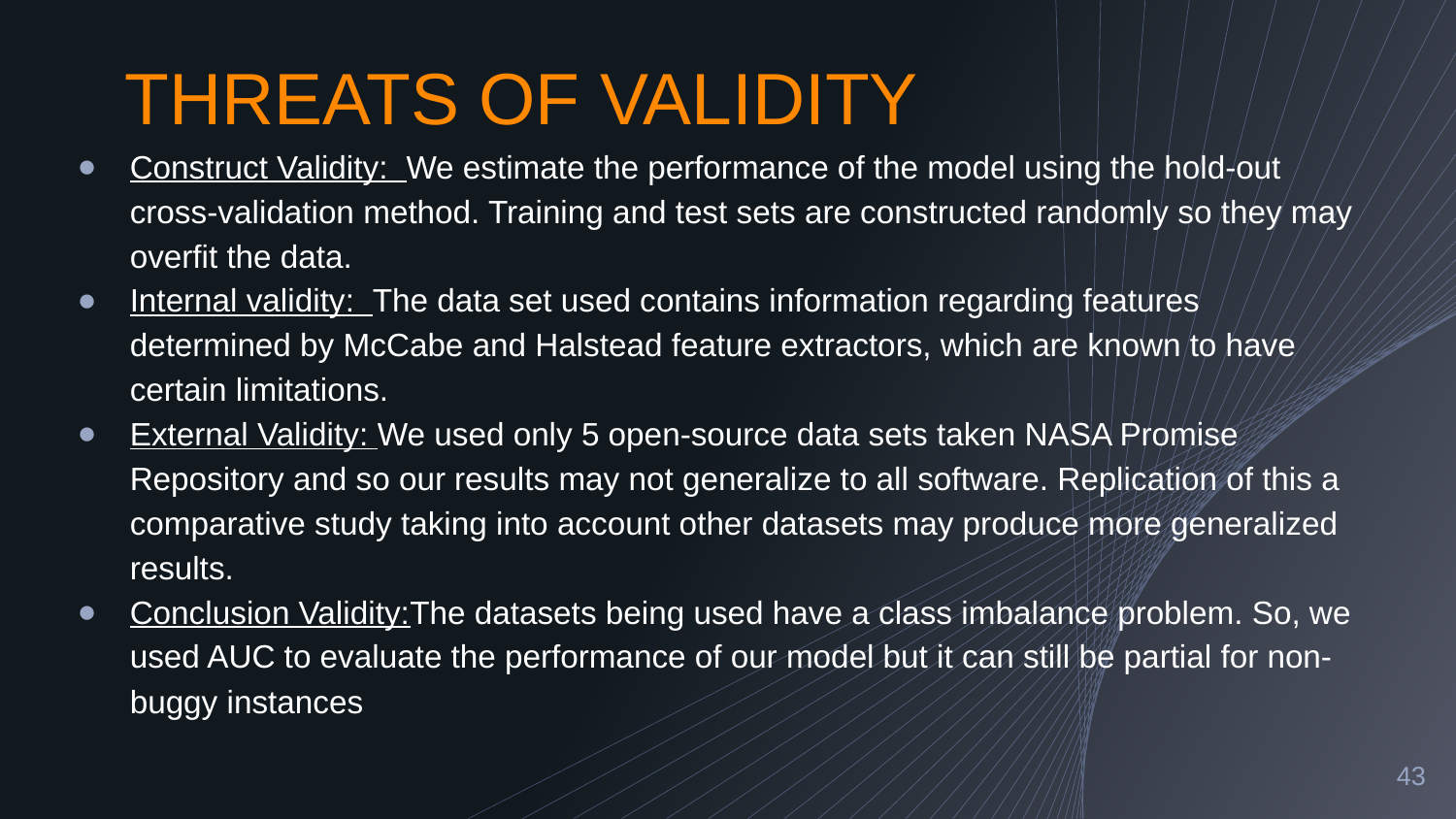

# THREATS OF VALIDITY
Construct Validity:  We estimate the performance of the model using the hold-out cross-validation method. Training and test sets are constructed randomly so they may overfit the data.
Internal validity:  The data set used contains information regarding features determined by McCabe and Halstead feature extractors, which are known to have certain limitations.
External Validity: We used only 5 open-source data sets taken NASA Promise Repository and so our results may not generalize to all software. Replication of this a comparative study taking into account other datasets may produce more generalized results.
Conclusion Validity:The datasets being used have a class imbalance problem. So, we used AUC to evaluate the performance of our model but it can still be partial for non-buggy instances

43